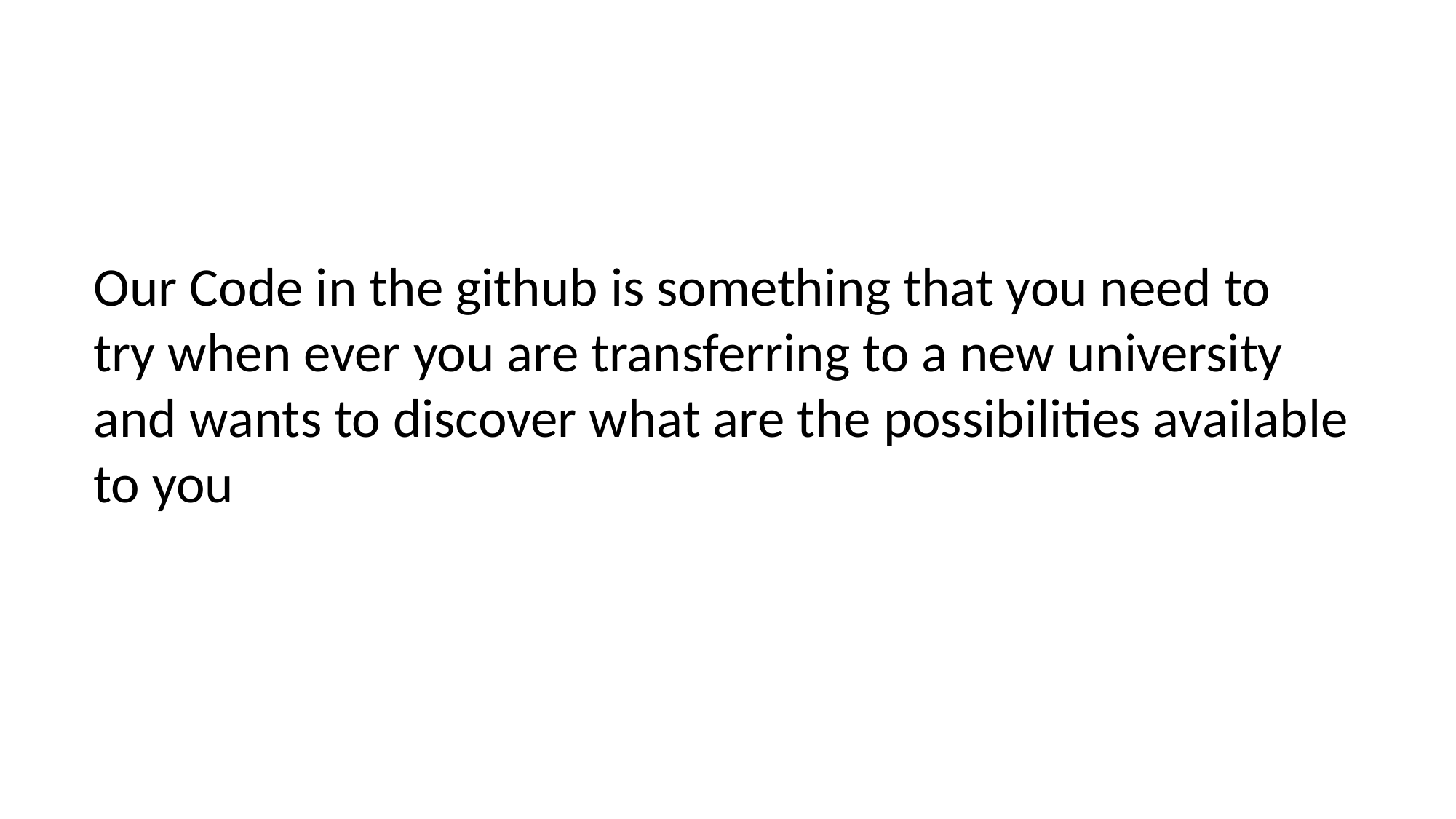

Our Code in the github is something that you need to
try when ever you are transferring to a new university
and wants to discover what are the possibilities available
to you